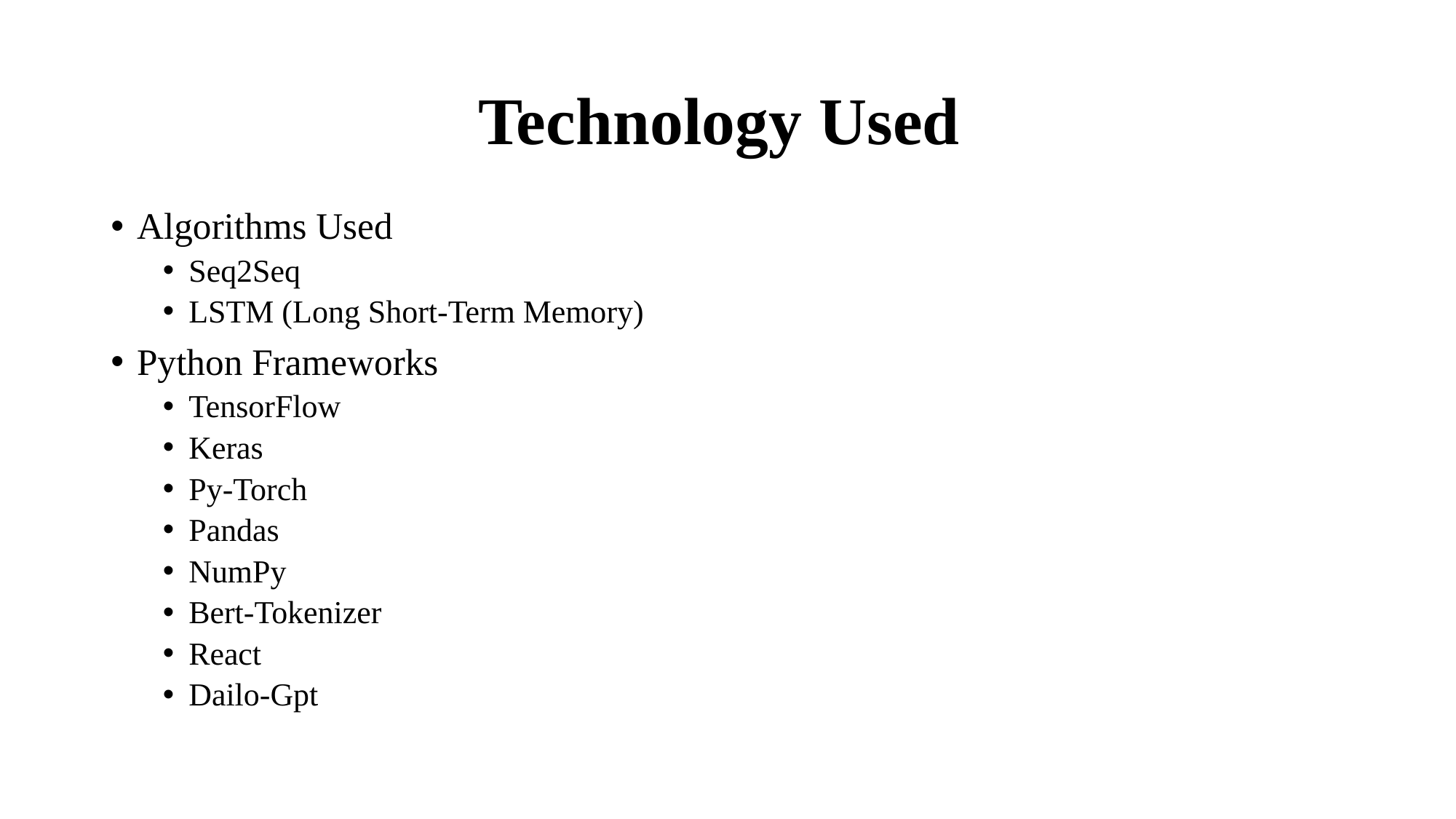

# Technology Used
Algorithms Used
Seq2Seq
LSTM (Long Short-Term Memory)
Python Frameworks
TensorFlow
Keras
Py-Torch
Pandas
NumPy
Bert-Tokenizer
React
Dailo-Gpt